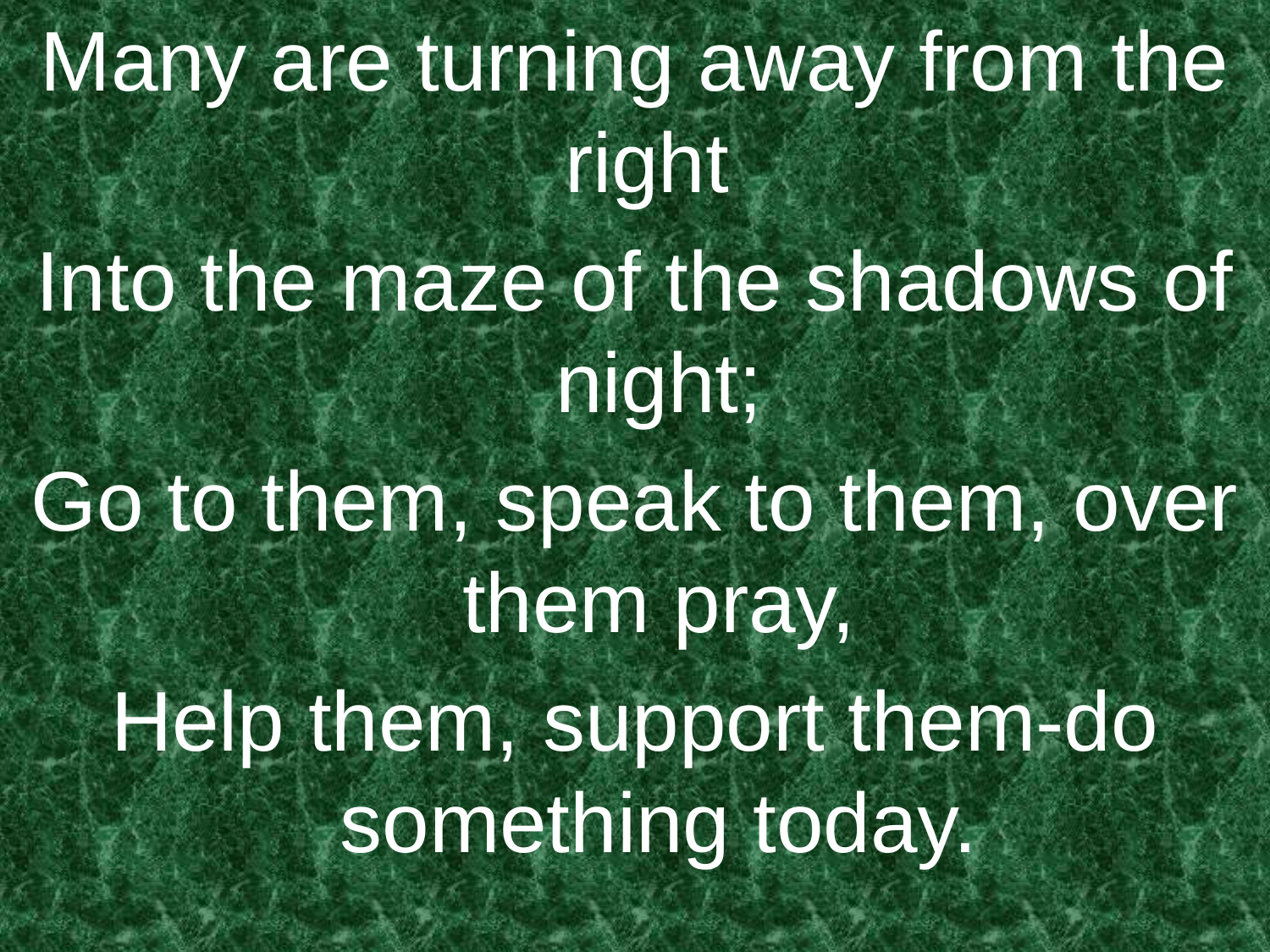

Many are turning away from the right
Into the maze of the shadows of night;
Go to them, speak to them, over them pray,
Help them, support them-do something today.